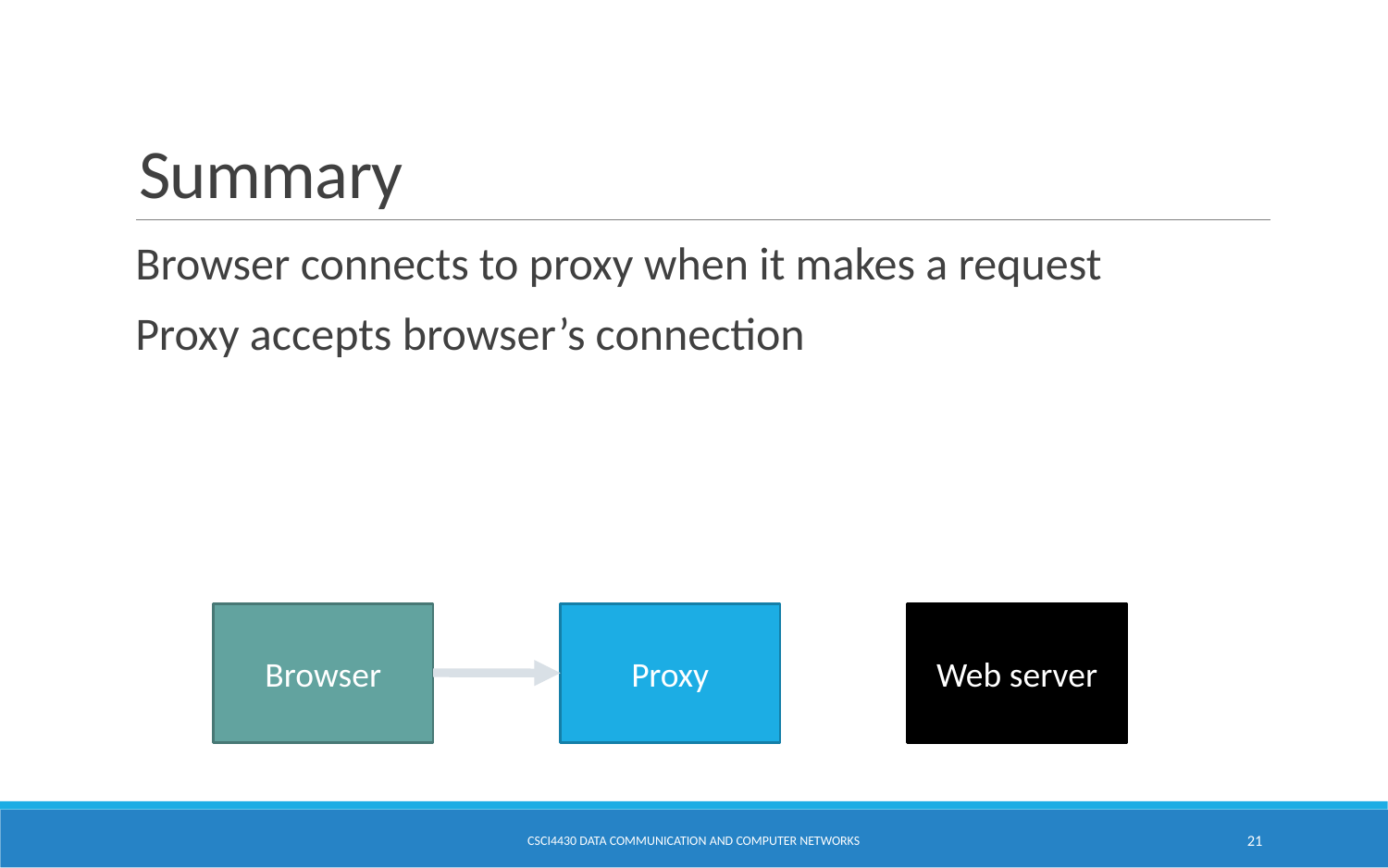

# Summary
Browser connects to proxy when it makes a request
Proxy accepts browser’s connection

Browser
Proxy
Web server
CSCI4430 Data Communication and Computer Networks
21